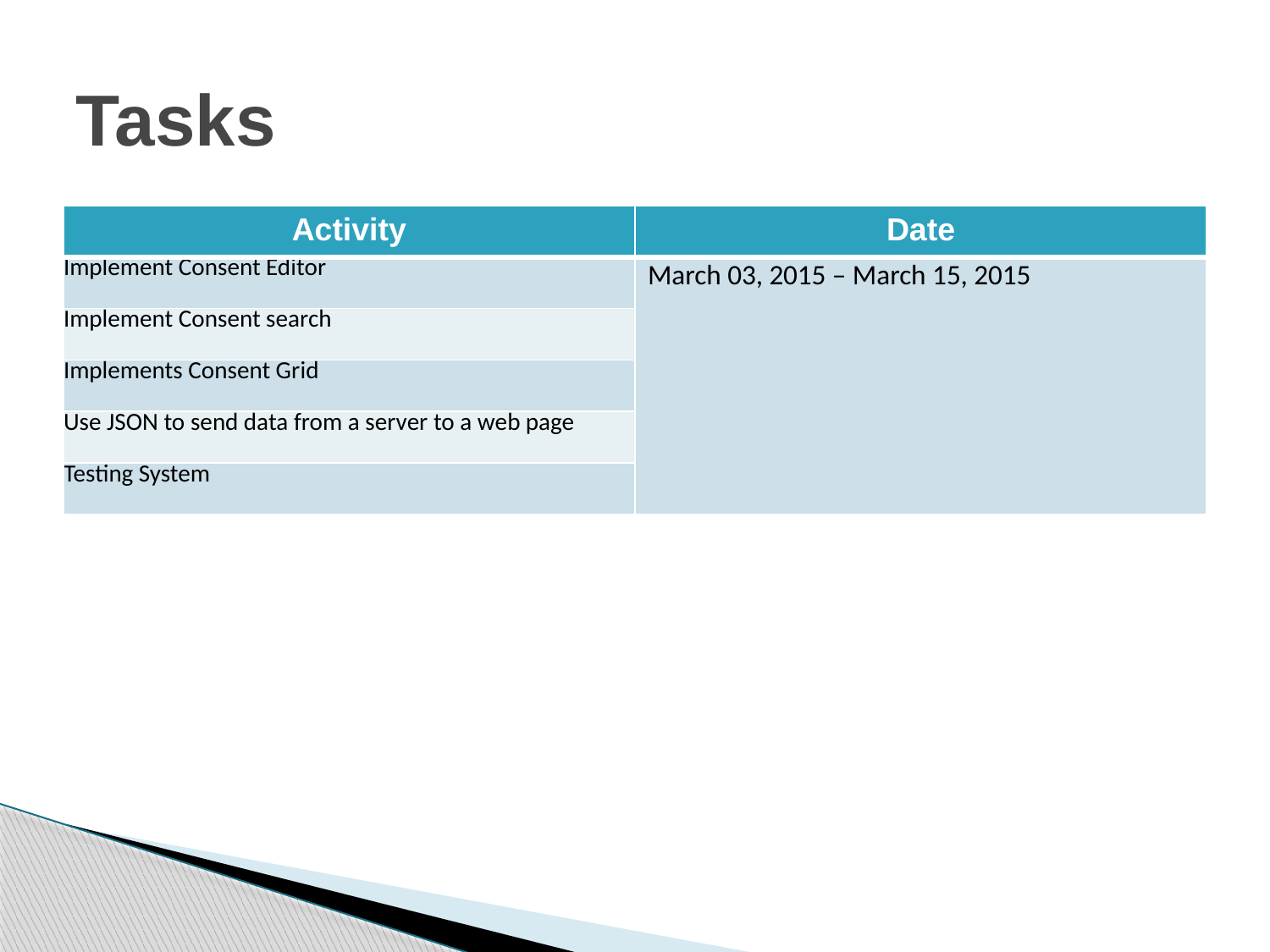

# Tasks
| Activity | Date |
| --- | --- |
| Implement Consent Editor | March 03, 2015 – March 15, 2015 |
| Implement Consent search |  |
| Implements Consent Grid |  |
| Use JSON to send data from a server to a web page |  |
| Testing System |  |